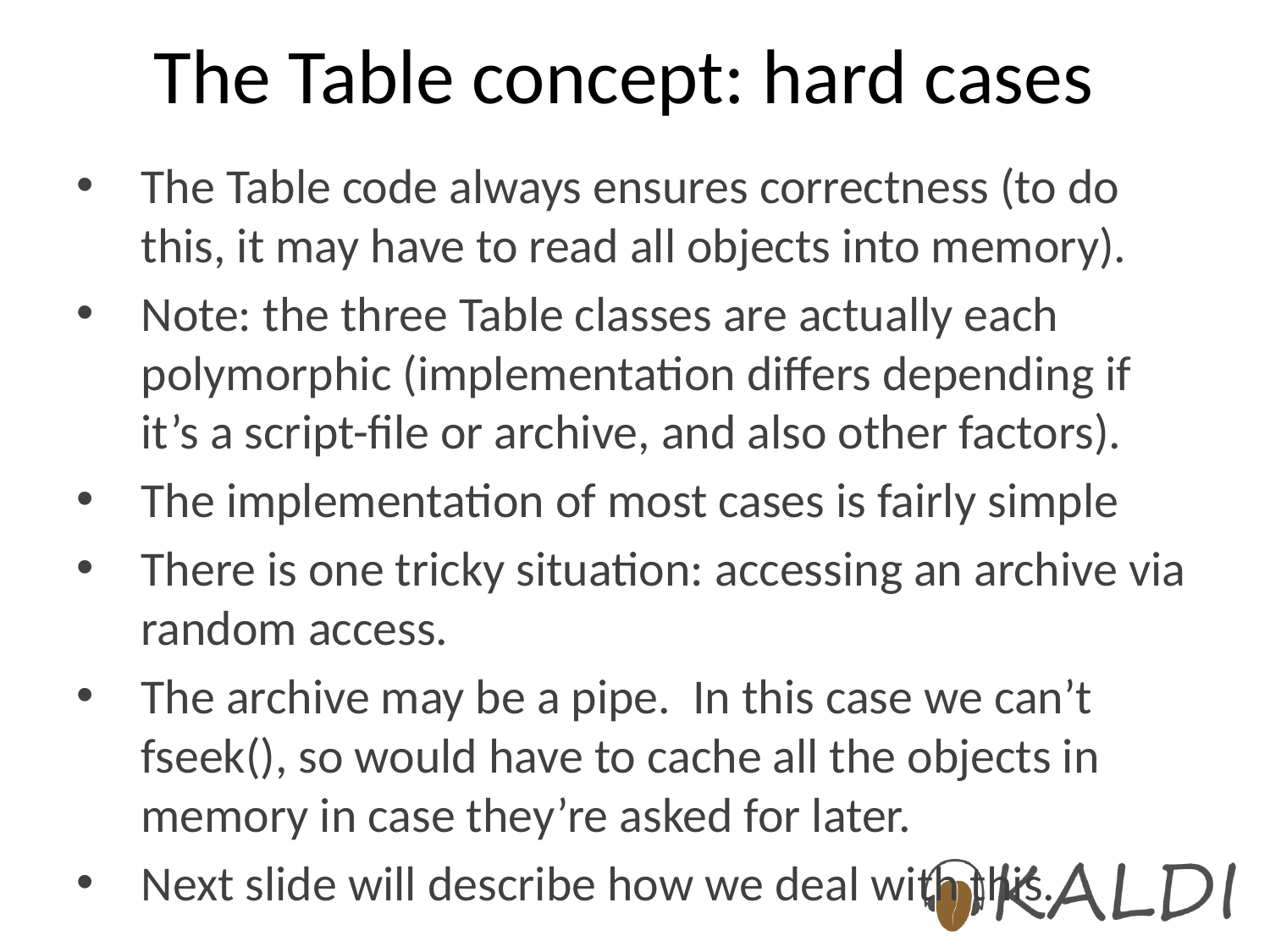

# The Table concept: hard cases
The Table code always ensures correctness (to do this, it may have to read all objects into memory).
Note: the three Table classes are actually each polymorphic (implementation differs depending if it’s a script-file or archive, and also other factors).
The implementation of most cases is fairly simple
There is one tricky situation: accessing an archive via random access.
The archive may be a pipe.  In this case we can’t fseek(), so would have to cache all the objects in memory in case they’re asked for later.
Next slide will describe how we deal with this.